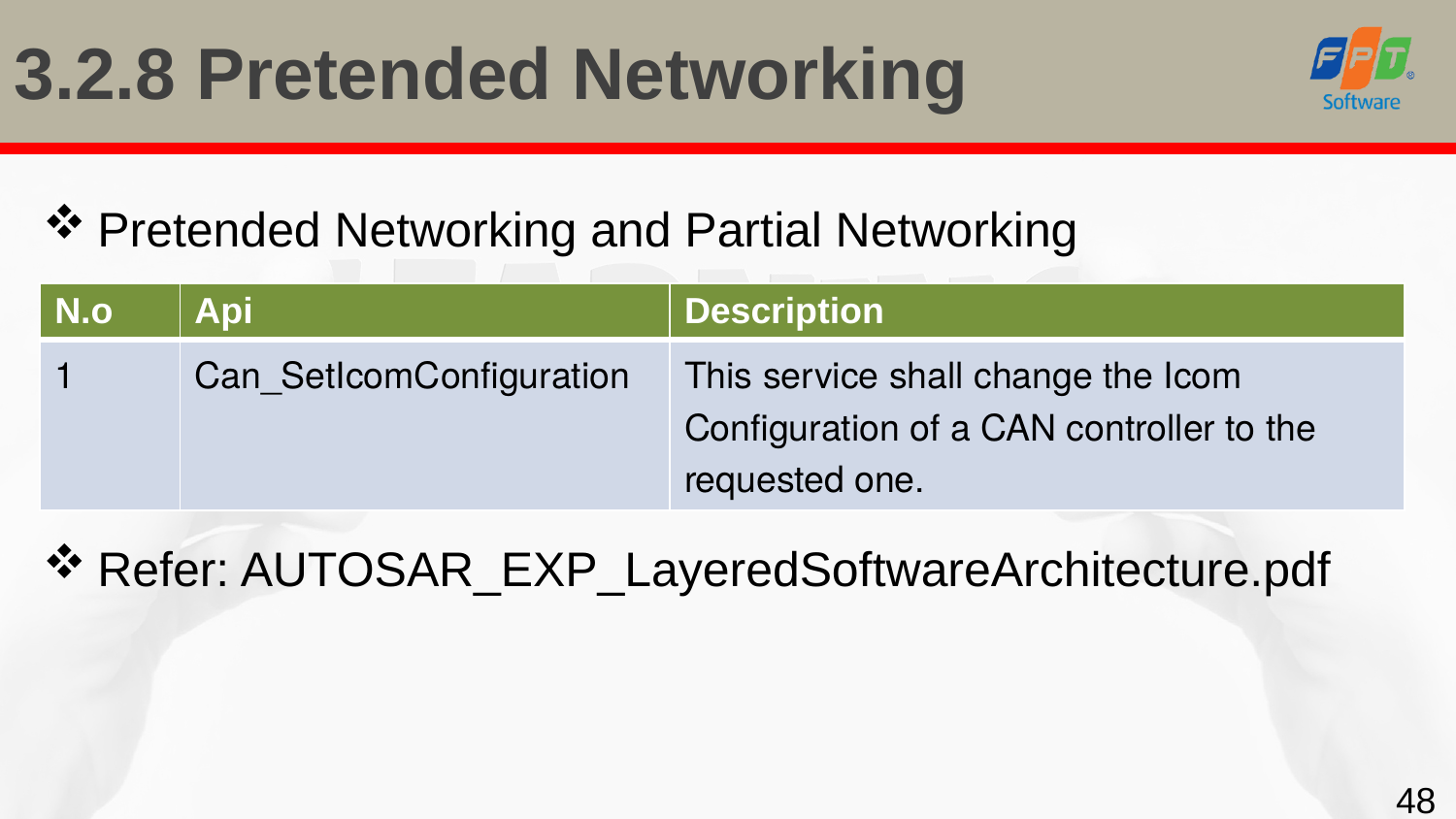

# 3.2.8 Pretended Networking
Pretended Networking and Partial Networking

Refer: AUTOSAR_EXP_LayeredSoftwareArchitecture.pdf

| N.o | Api | Description |
| --- | --- | --- |
| 1 | Can\_SetIcomConfiguration | This service shall change the Icom Configuration of a CAN controller to the requested one. |
48